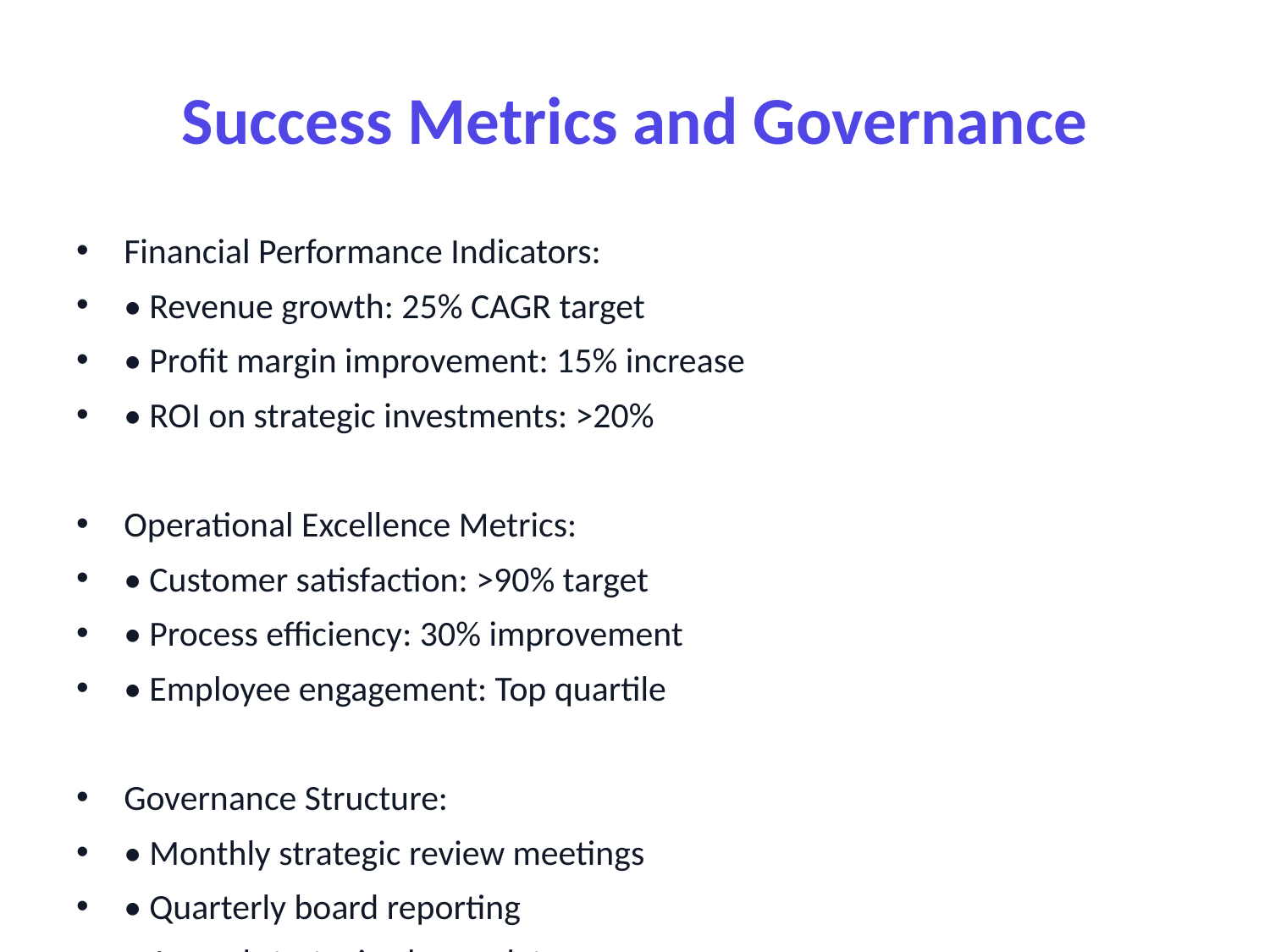

# Success Metrics and Governance
Financial Performance Indicators:
• Revenue growth: 25% CAGR target
• Profit margin improvement: 15% increase
• ROI on strategic investments: >20%

Operational Excellence Metrics:
• Customer satisfaction: >90% target
• Process efficiency: 30% improvement
• Employee engagement: Top quartile

Governance Structure:
• Monthly strategic review meetings
• Quarterly board reporting
• Annual strategic plan updates